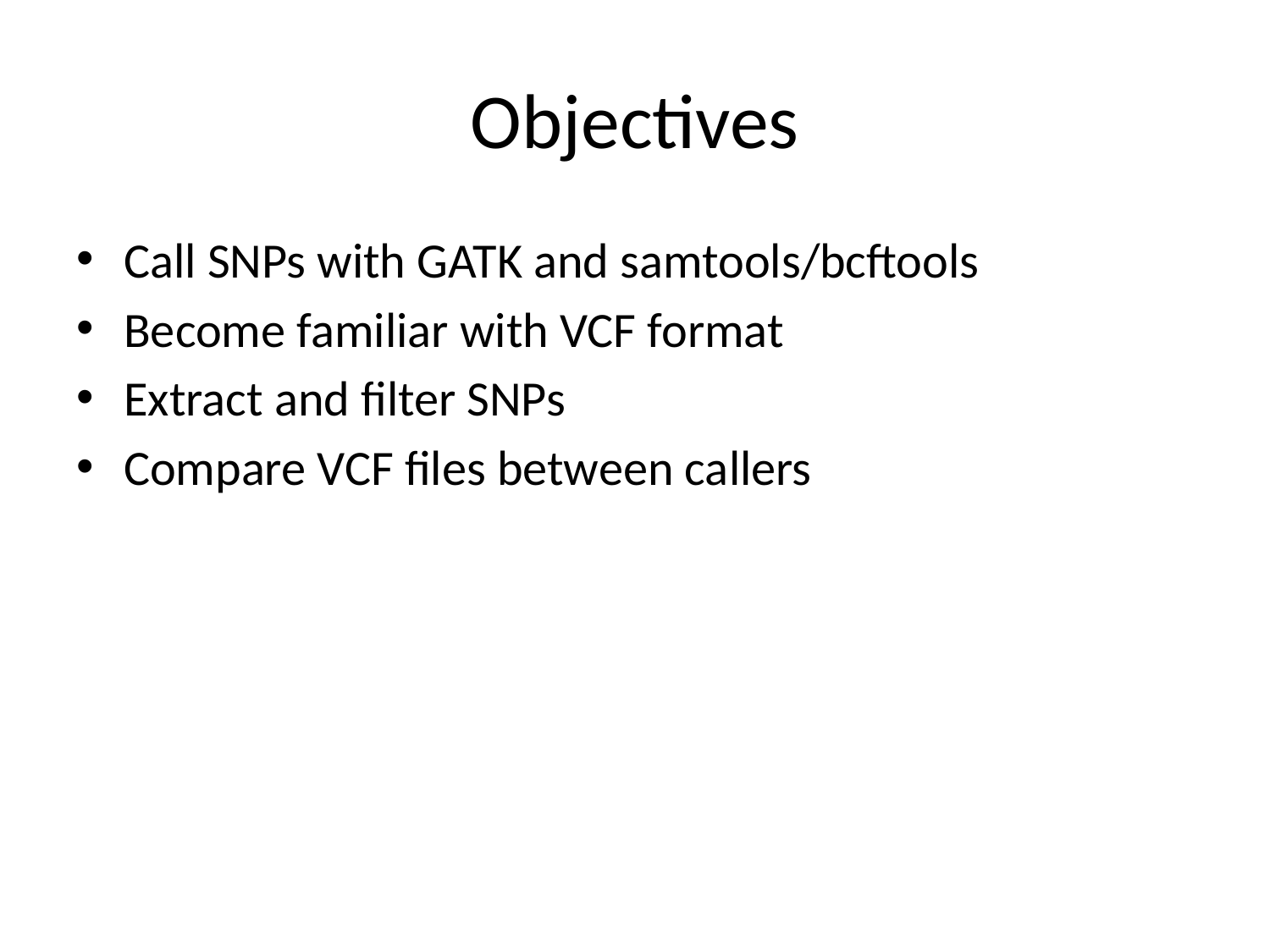

# Objectives
Call SNPs with GATK and samtools/bcftools
Become familiar with VCF format
Extract and filter SNPs
Compare VCF files between callers